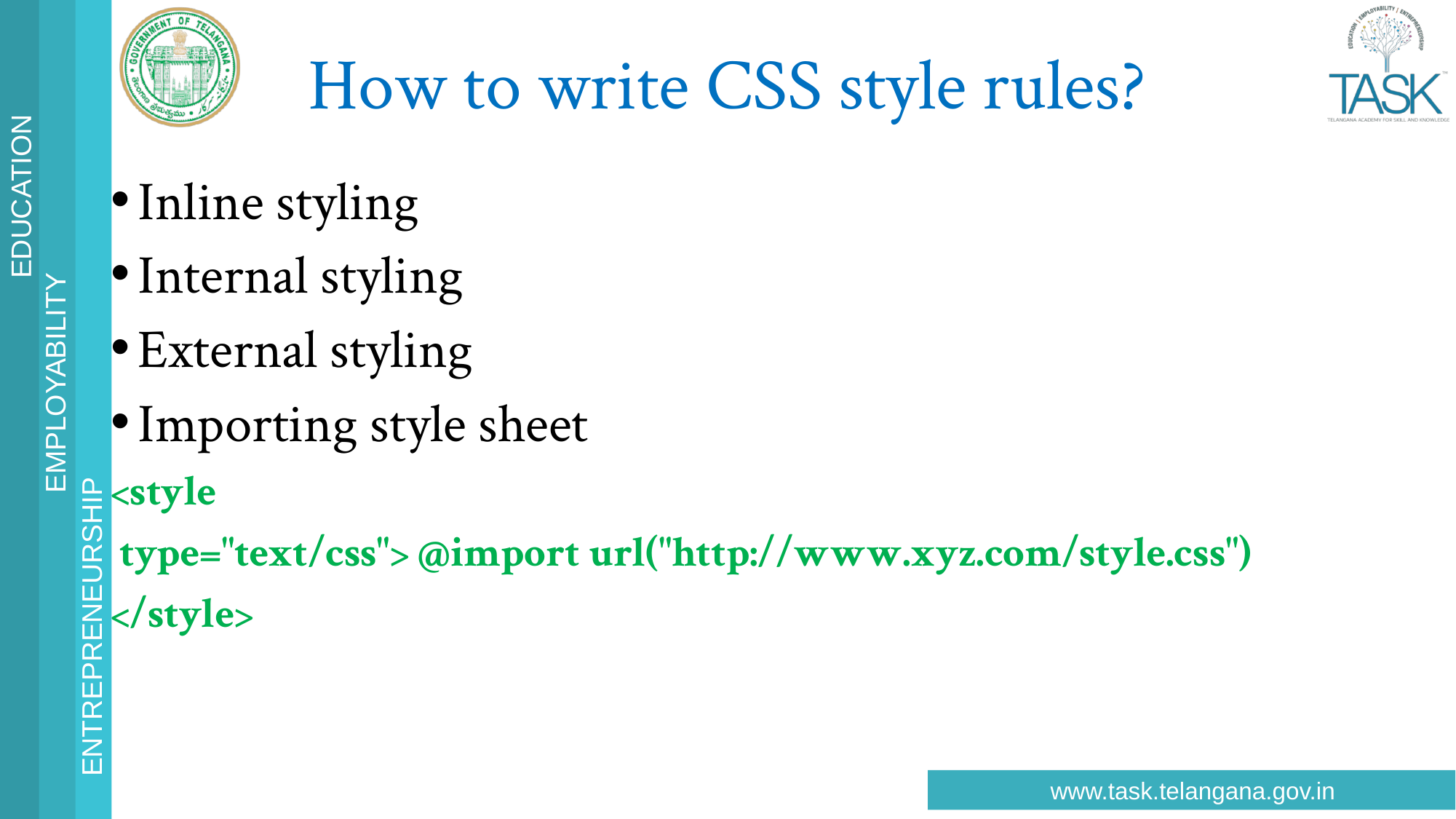

# How to write CSS style rules?
Inline styling
Internal styling
External styling
Importing style sheet
<style
 type="text/css"> @import url("http://www.xyz.com/style.css")
</style>